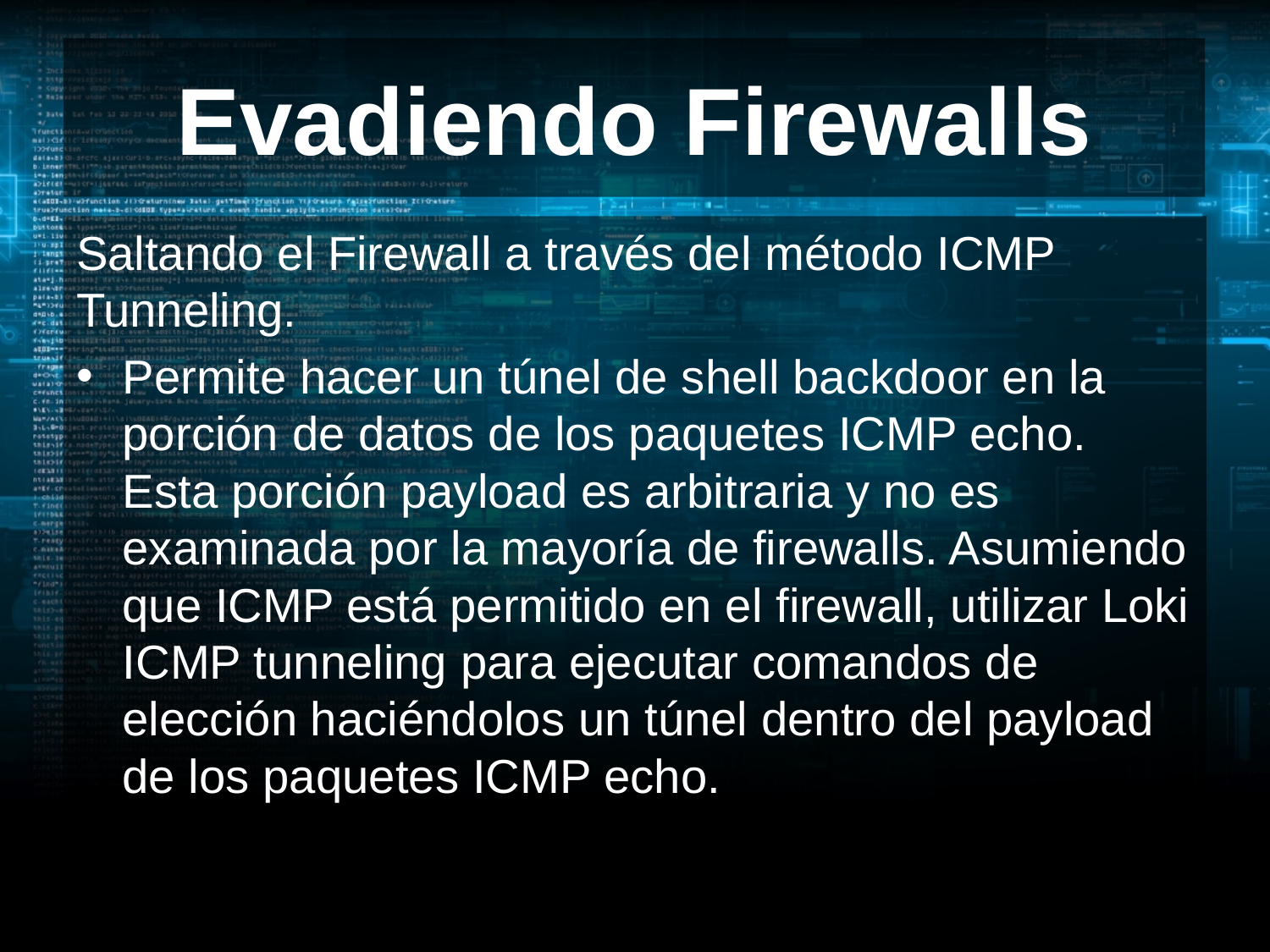

# Evadiendo Firewalls
Saltando el Firewall a través del método ICMP Tunneling.
Permite hacer un túnel de shell backdoor en la porción de datos de los paquetes ICMP echo. Esta porción payload es arbitraria y no es examinada por la mayoría de firewalls. Asumiendo que ICMP está permitido en el firewall, utilizar Loki ICMP tunneling para ejecutar comandos de elección haciéndolos un túnel dentro del payload de los paquetes ICMP echo.